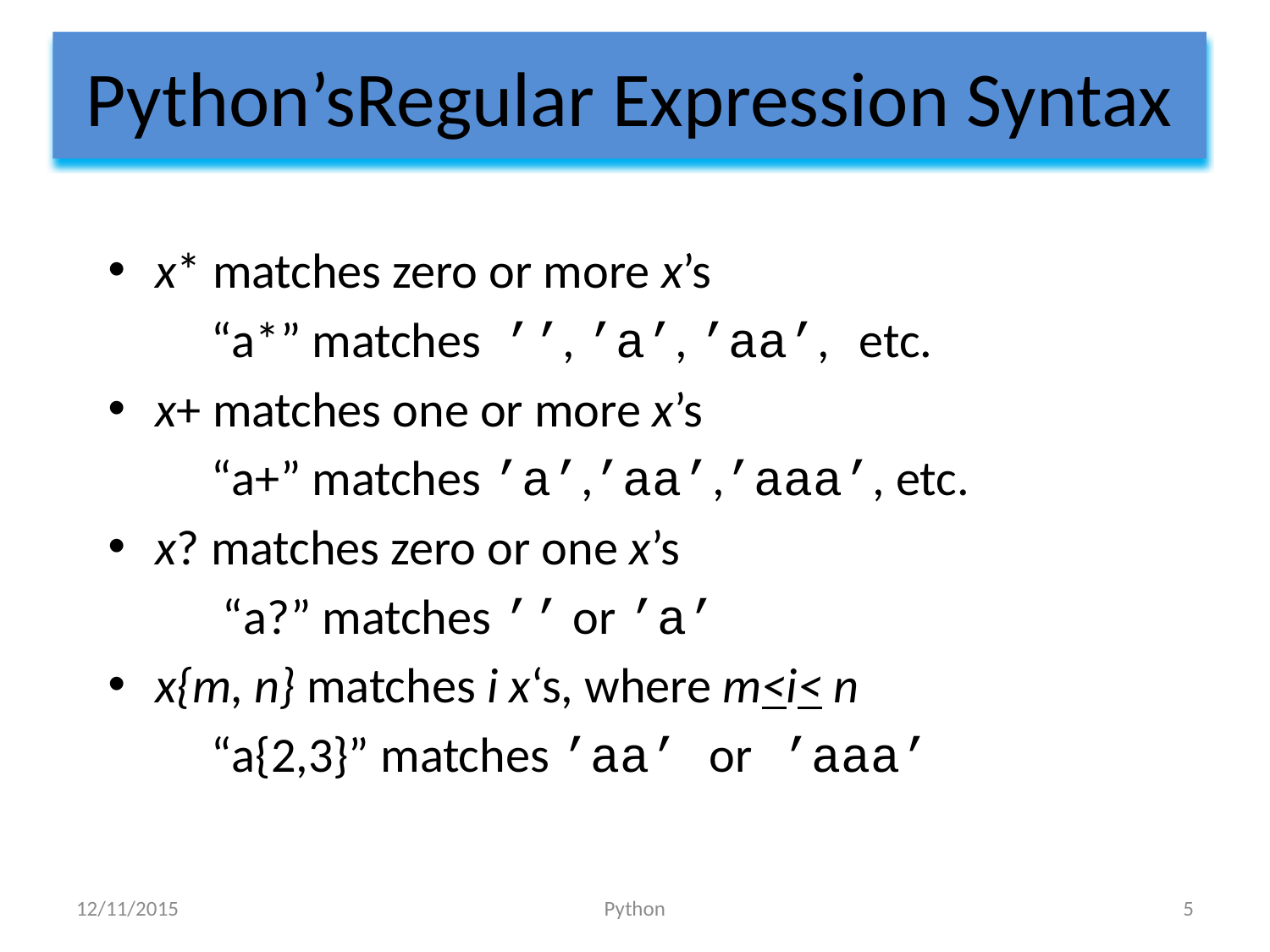

# Python’sRegular Expression Syntax
x* matches zero or more x’s
“a*” matches  ’’, ’a’, ’aa’, etc.
x+ matches one or more x’s
“a+” matches ’a’,’aa’,’aaa’, etc.
x? matches zero or one x’s
 “a?” matches ’’ or ’a’
x{m, n} matches i x‘s, where m<i< n
“a{2,3}” matches ’aa’ or ’aaa’
12/11/2015
Python
5